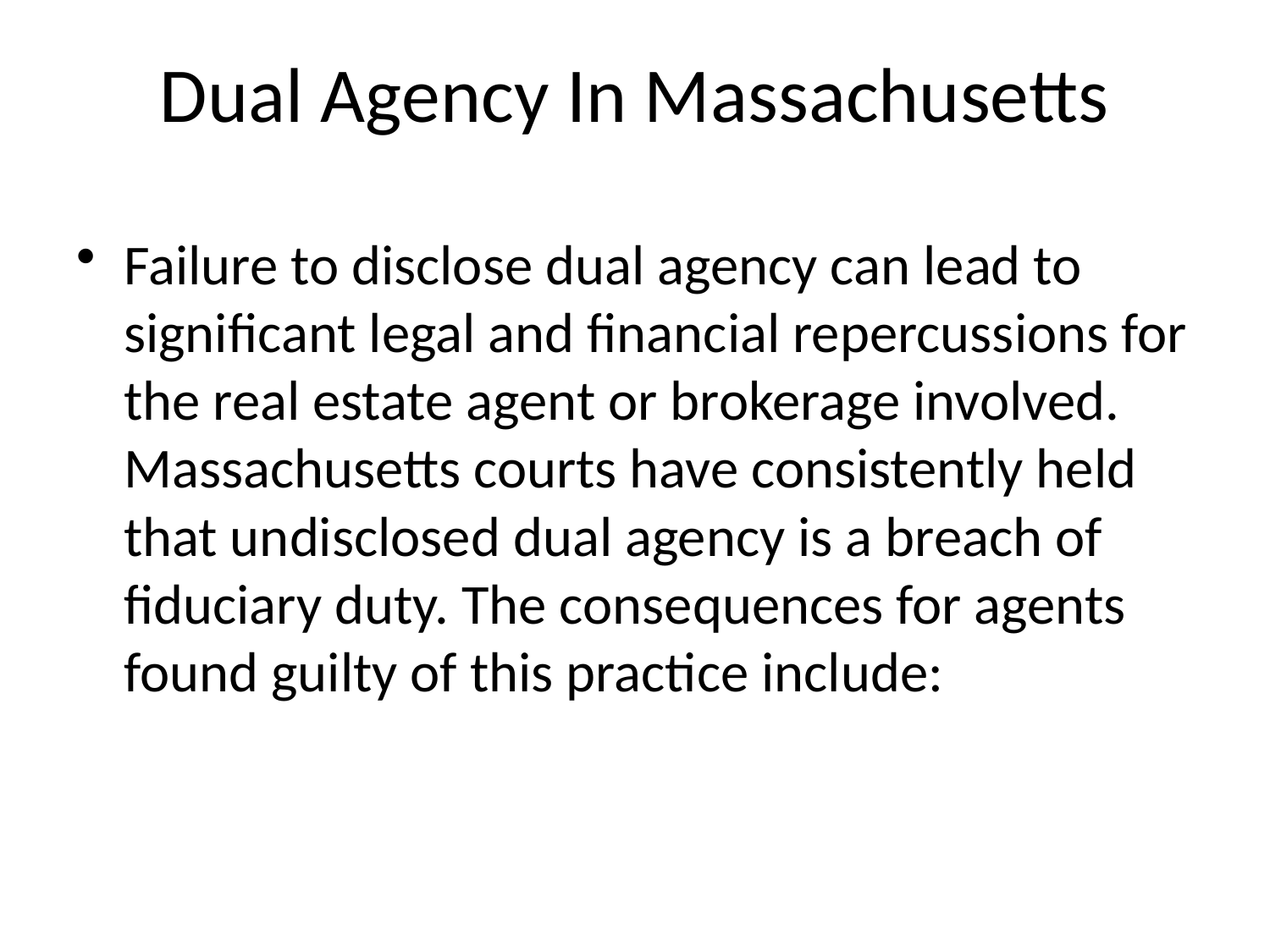

# Dual Agency In Massachusetts

Failure to disclose dual agency can lead to significant legal and financial repercussions for the real estate agent or brokerage involved. Massachusetts courts have consistently held that undisclosed dual agency is a breach of fiduciary duty. The consequences for agents found guilty of this practice include: